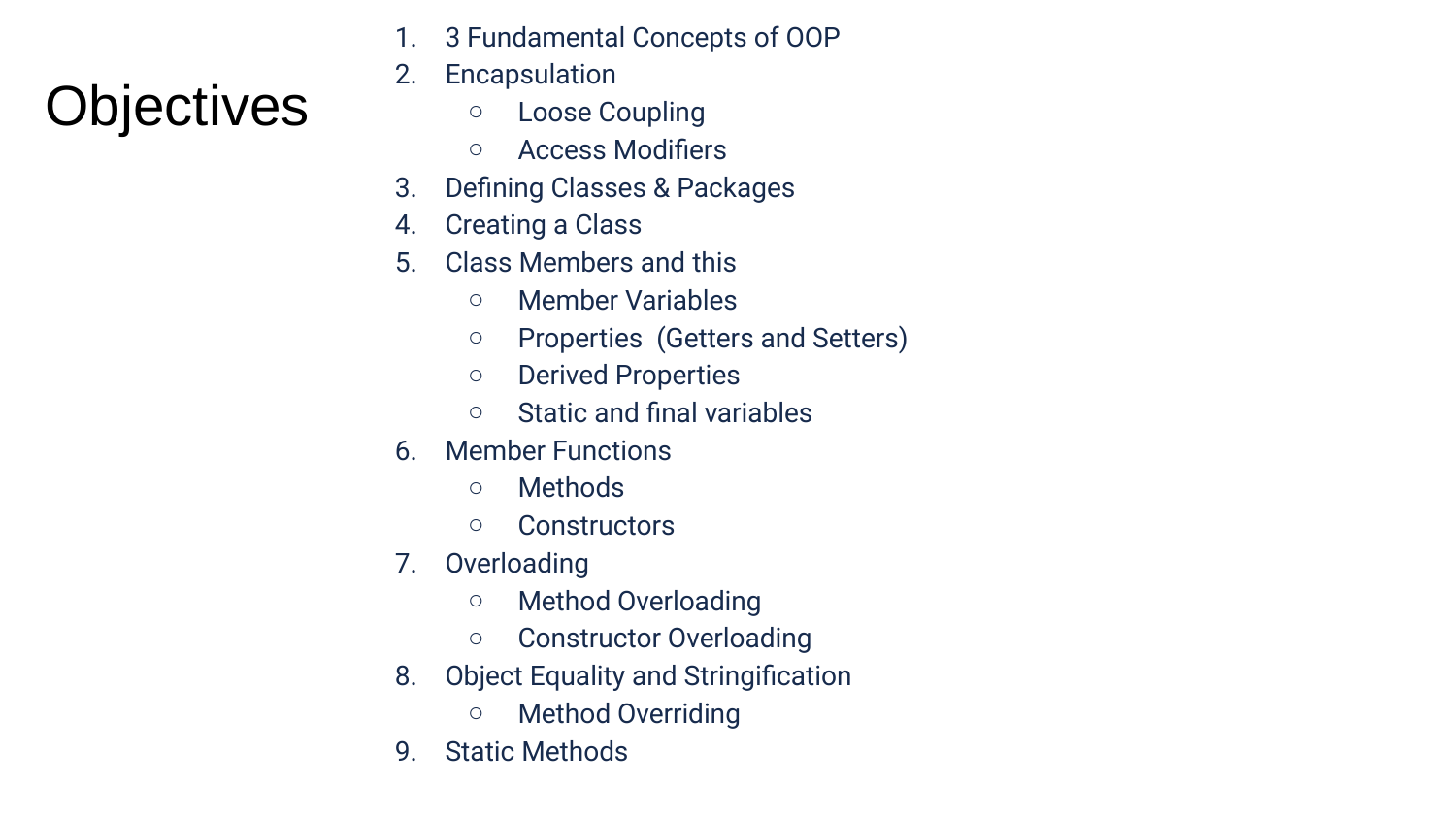

3 Fundamental Concepts of OOP
Encapsulation
Loose Coupling
Access Modifiers
Defining Classes & Packages
Creating a Class
Class Members and this
Member Variables
Properties  (Getters and Setters)
Derived Properties
Static and final variables
Member Functions
Methods
Constructors
Overloading
Method Overloading
Constructor Overloading
Object Equality and Stringification
Method Overriding
Static Methods
# Objectives